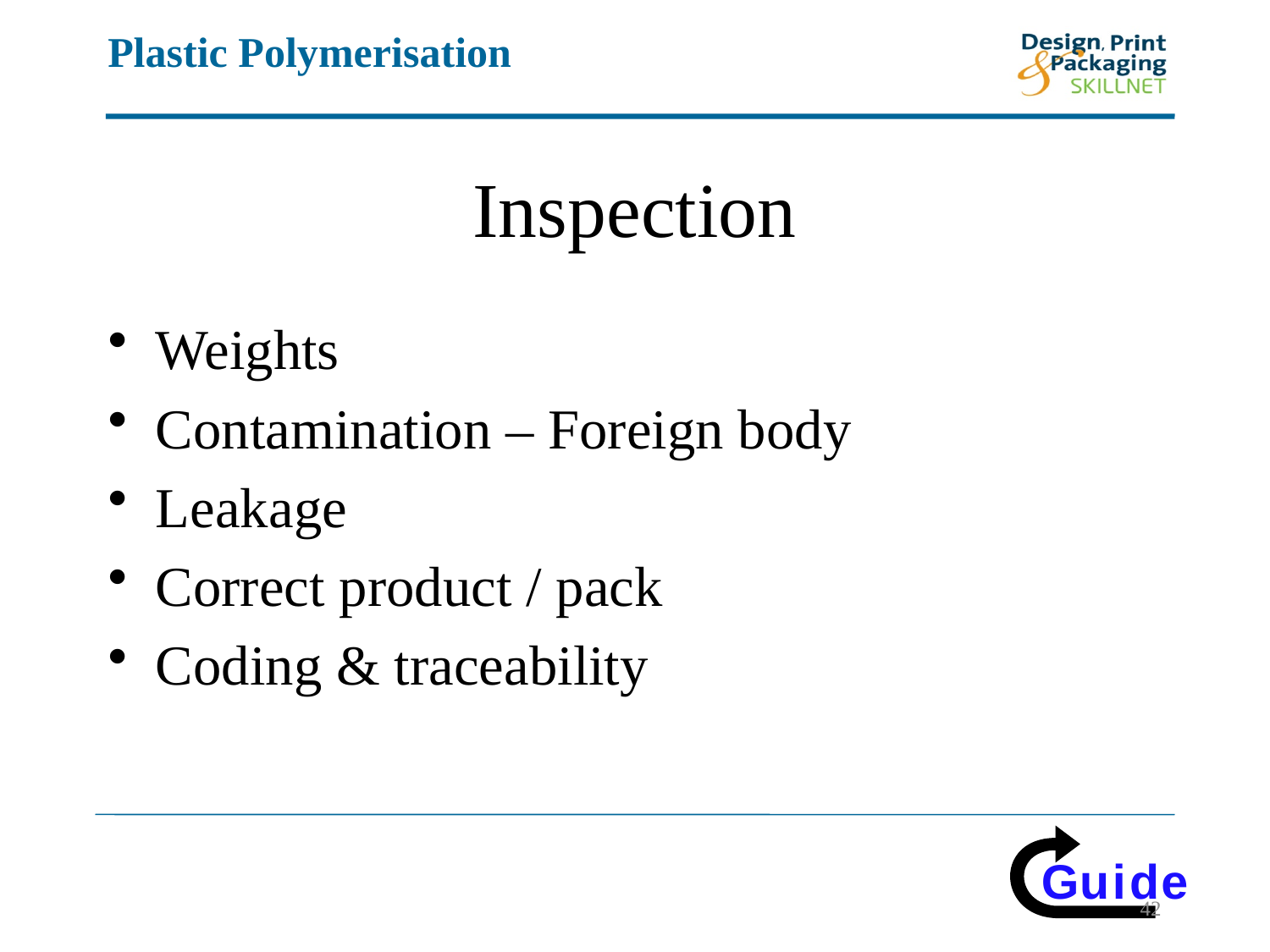

# Inspection
Weights
Contamination – Foreign body
Leakage
Correct product / pack
Coding & traceability

42